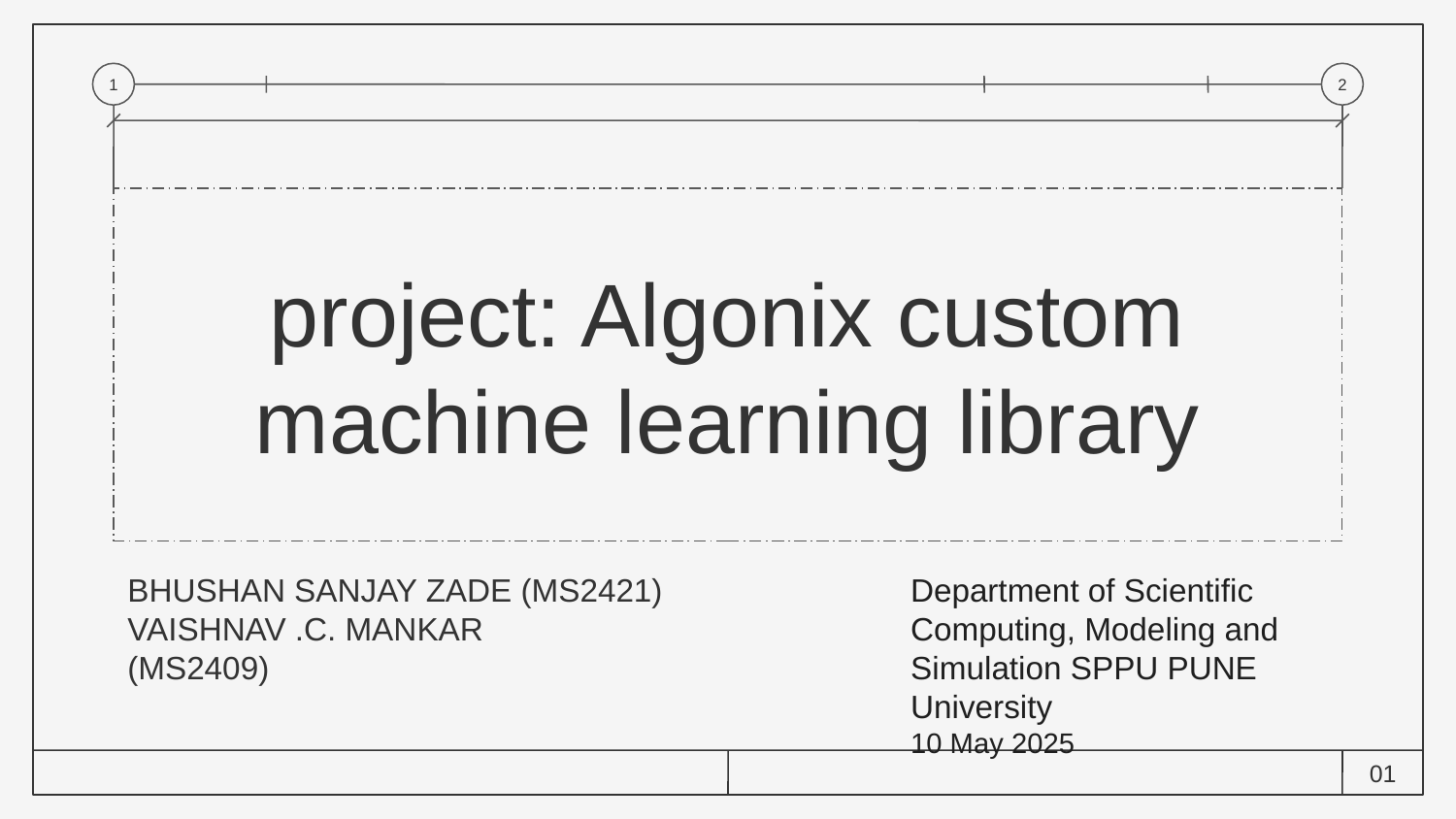

1
2
# project: Algonix custom machine learning library
BHUSHAN SANJAY ZADE (MS2421)
VAISHNAV .C. MANKAR
(MS2409)
Department of Scientific Computing, Modeling and Simulation SPPU PUNE University
10 May 2025